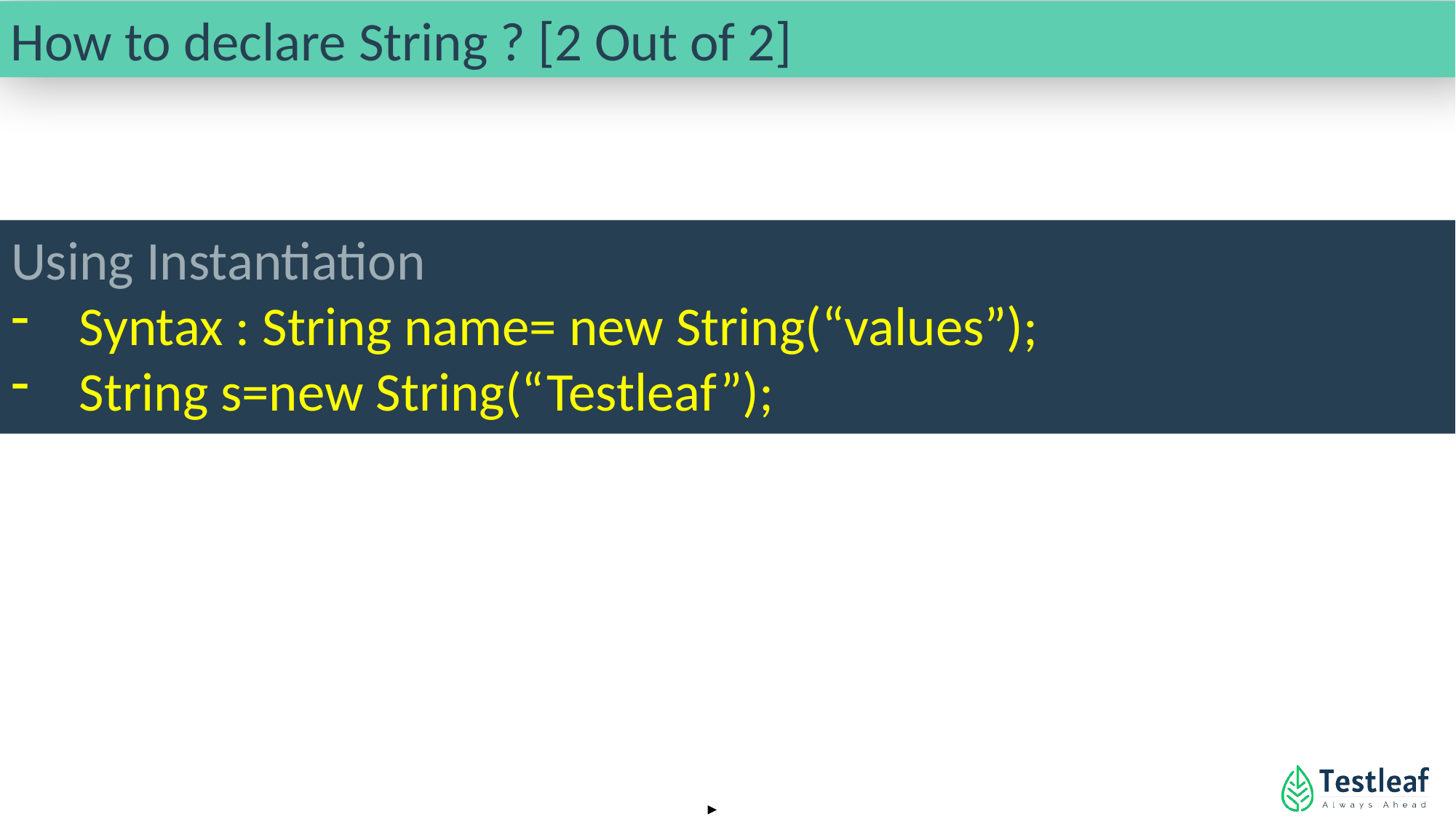

How to declare String ? [2 Out of 2]
Using Instantiation
Syntax : String name= new String(“values”);
String s=new String(“Testleaf”);